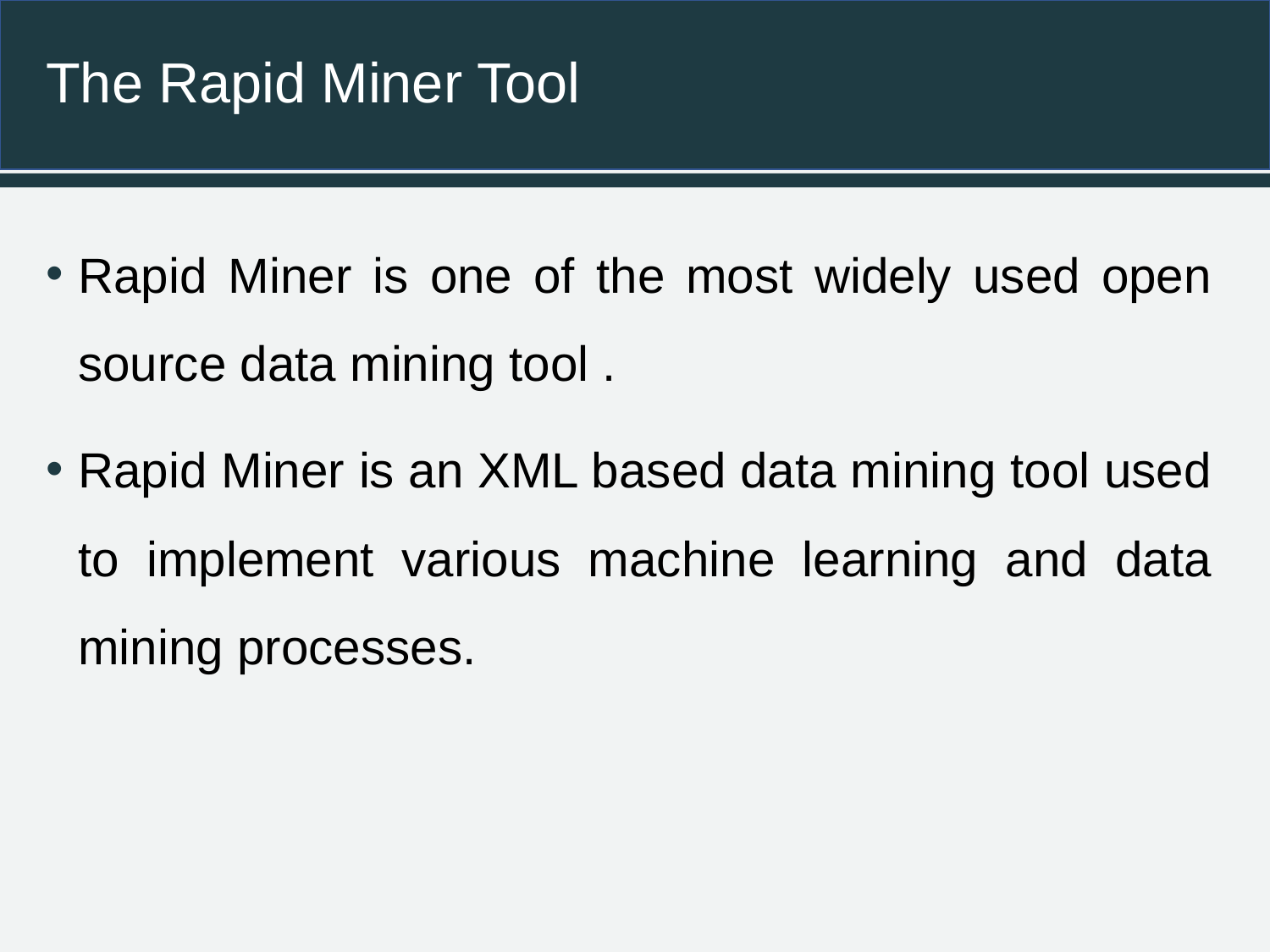

# The Rapid Miner Tool
Rapid Miner is one of the most widely used open source data mining tool .
Rapid Miner is an XML based data mining tool used to implement various machine learning and data mining processes.